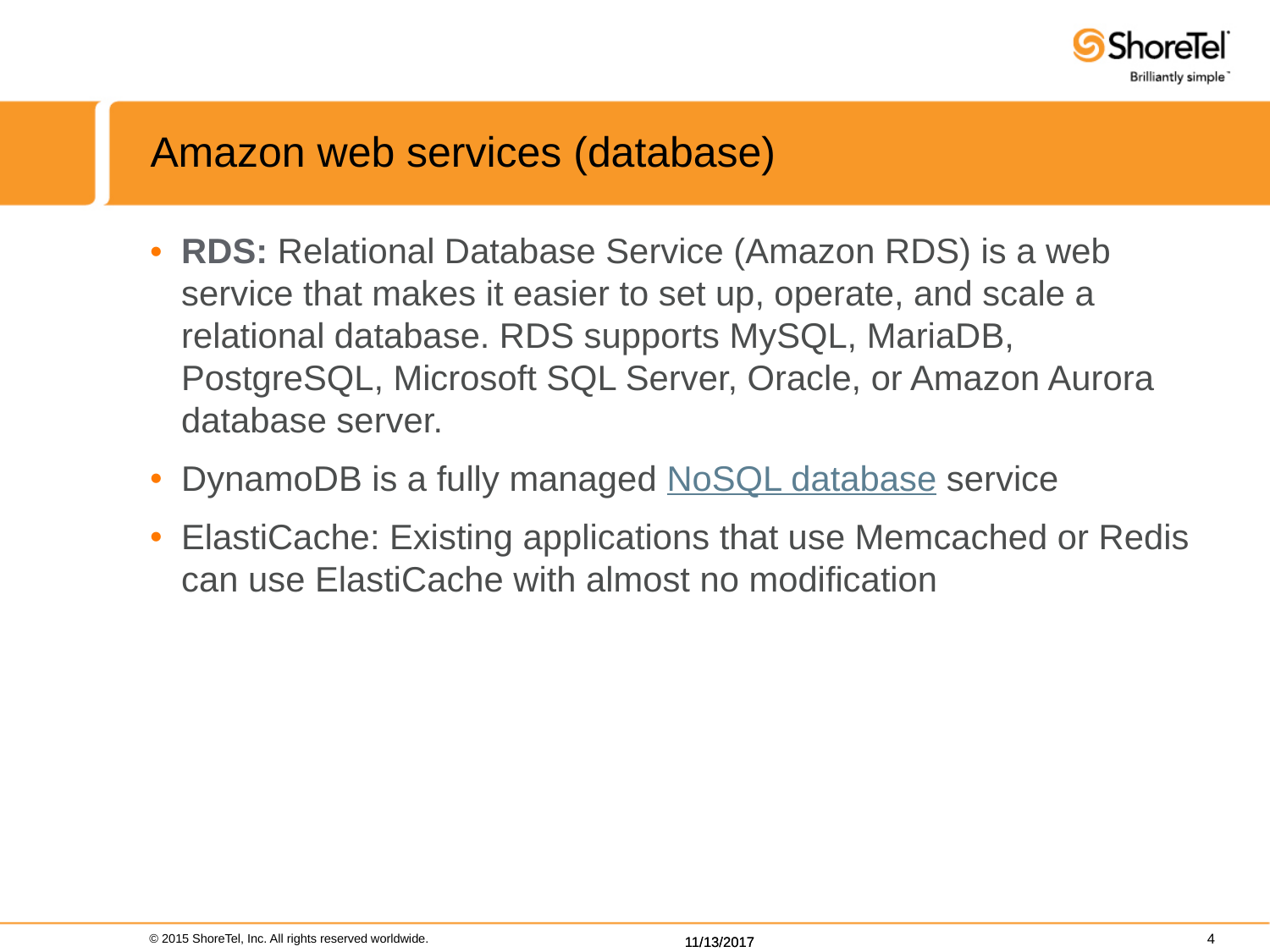

# Amazon web services (database)
RDS: Relational Database Service (Amazon RDS) is a web service that makes it easier to set up, operate, and scale a relational database. RDS supports MySQL, MariaDB, PostgreSQL, Microsoft SQL Server, Oracle, or Amazon Aurora database server.
DynamoDB is a fully managed NoSQL database service
ElastiCache: Existing applications that use Memcached or Redis can use ElastiCache with almost no modification

4